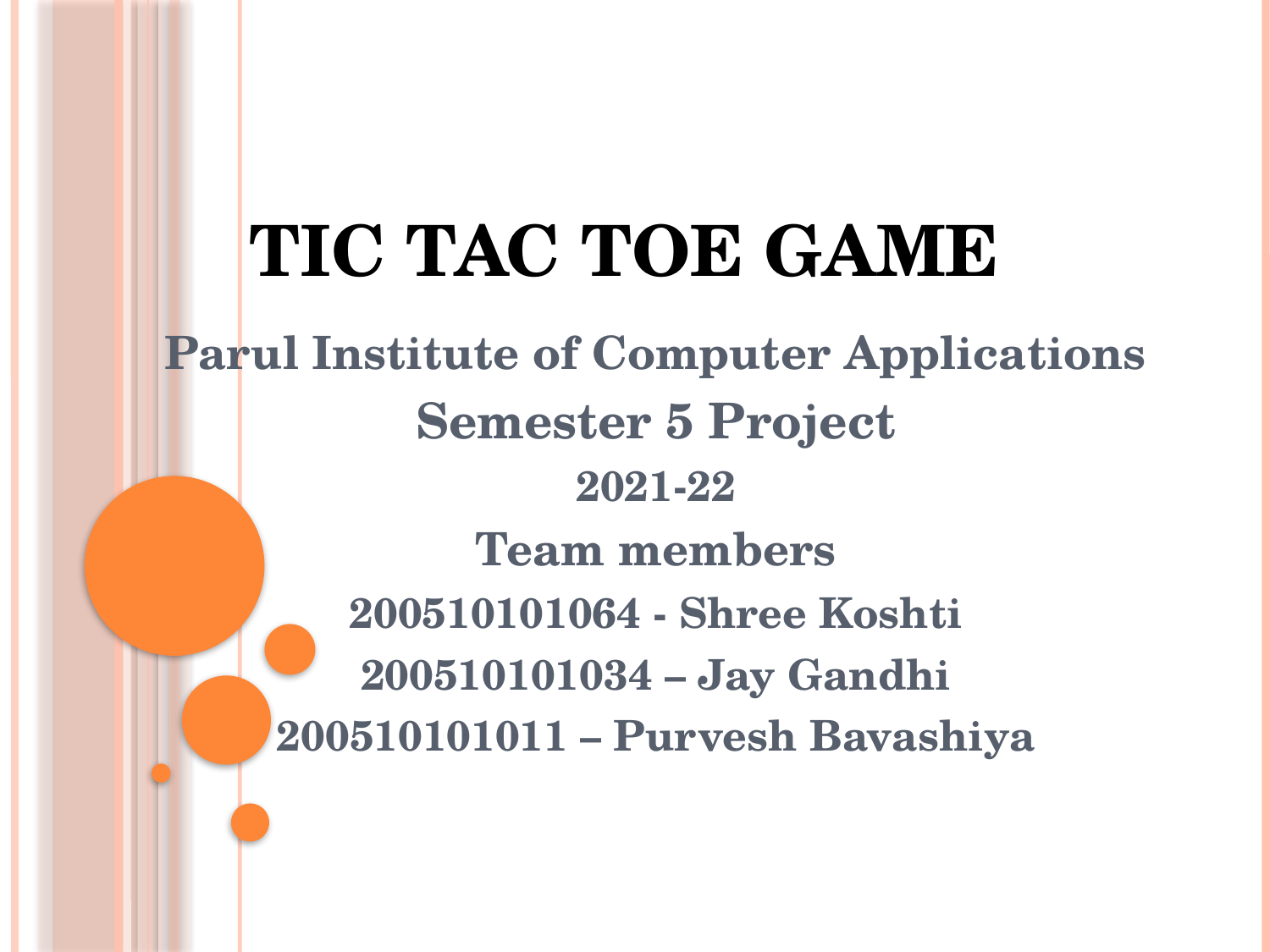

# Tic Tac Toe Game
Parul Institute of Computer Applications
Semester 5 Project
2021-22
Team members
200510101064 - Shree Koshti
200510101034 – Jay Gandhi
200510101011 – Purvesh Bavashiya